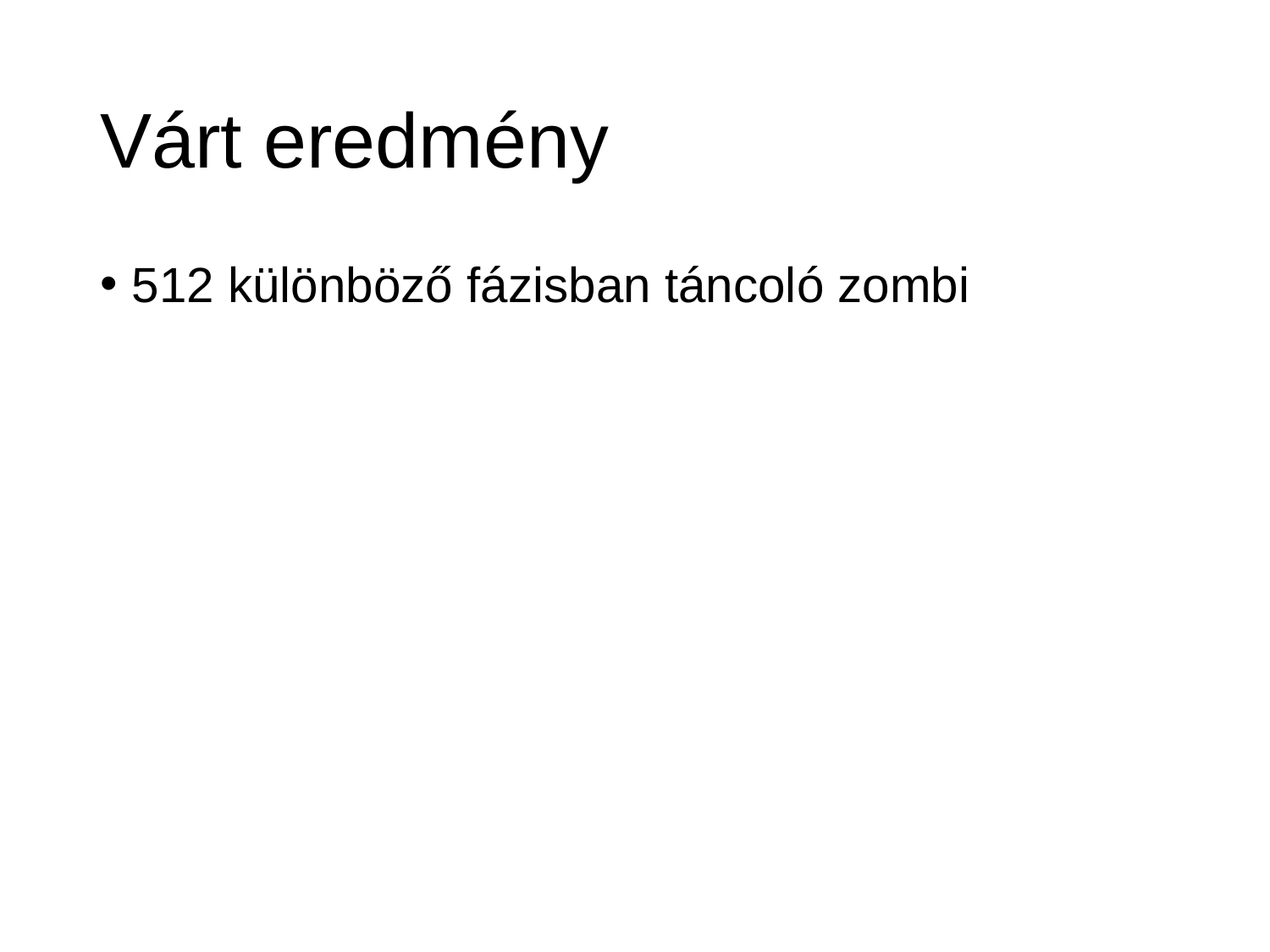

# Várt eredmény
512 különböző fázisban táncoló zombi